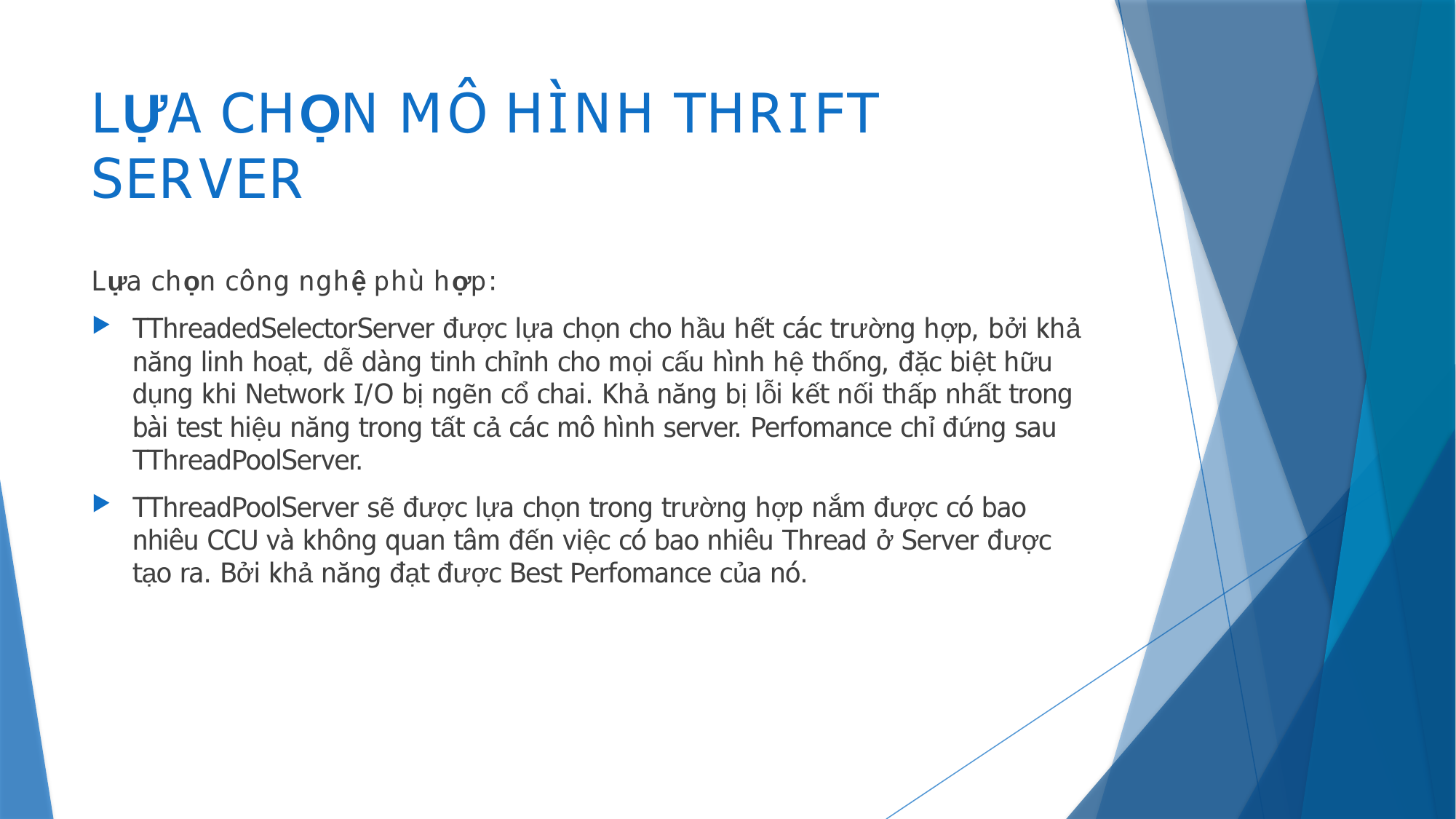

# LỰA CHỌN MÔ HÌNH THRIFT SERVER
Lựa chọn công nghệ phù hợp:
TThreadedSelectorServer được lựa chọn cho hầu hết các trường hợp, bởi khả năng linh hoạt, dễ dàng tinh chỉnh cho mọi cấu hình hệ thống, đặc biệt hữu dụng khi Network I/O bị ngẽn cổ chai. Khả năng bị lỗi kết nối thấp nhất trong bài test hiệu năng trong tất cả các mô hình server. Perfomance chỉ đứng sau TThreadPoolServer.
TThreadPoolServer sẽ được lựa chọn trong trường hợp nắm được có bao nhiêu CCU và không quan tâm đến việc có bao nhiêu Thread ở Server được tạo ra. Bởi khả năng đạt được Best Perfomance của nó.